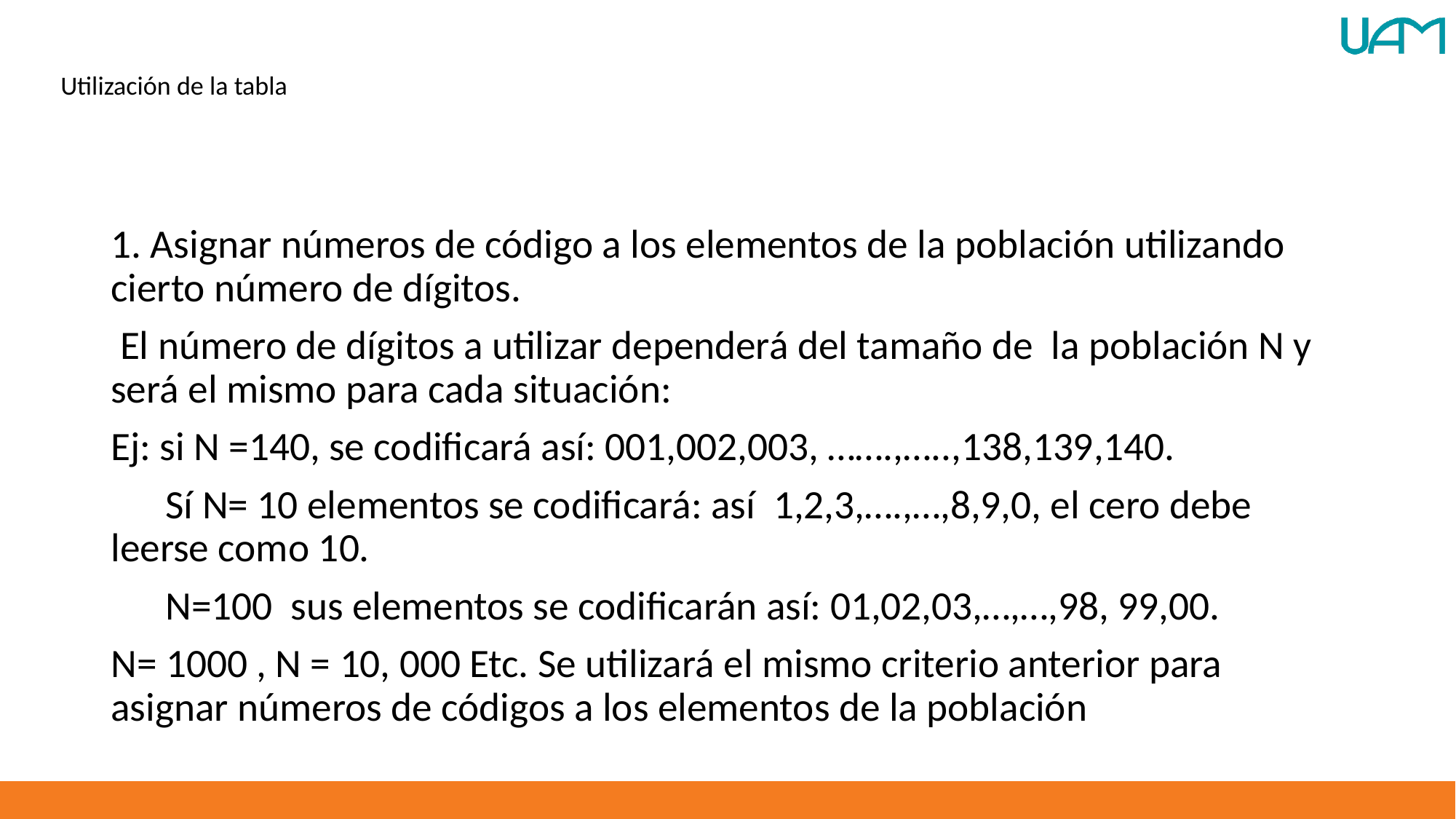

# Utilización de la tabla
1. Asignar números de código a los elementos de la población utilizando cierto número de dígitos.
 El número de dígitos a utilizar dependerá del tamaño de  la población N y será el mismo para cada situación:
Ej: si N =140, se codificará así: 001,002,003, …….,…..,138,139,140.
      Sí N= 10 elementos se codificará: así  1,2,3,….,…,8,9,0, el cero debe leerse como 10.
      N=100  sus elementos se codificarán así: 01,02,03,…,…,98, 99,00.
N= 1000 , N = 10, 000 Etc. Se utilizará el mismo criterio anterior para asignar números de códigos a los elementos de la población